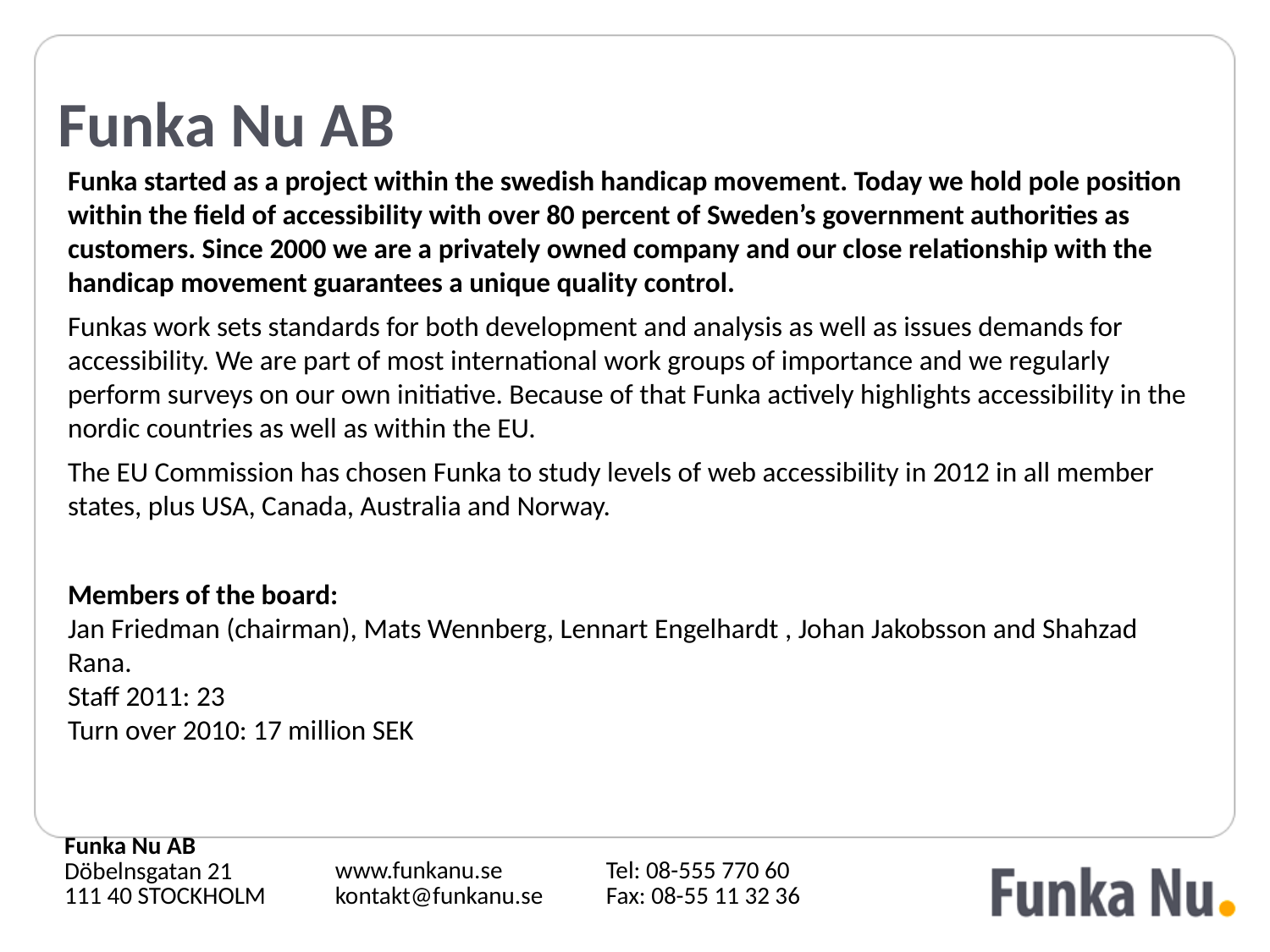

# Funka Nu AB
Funka started as a project within the swedish handicap movement. Today we hold pole position within the field of accessibility with over 80 percent of Sweden’s government authorities as customers. Since 2000 we are a privately owned company and our close relationship with the handicap movement guarantees a unique quality control.
Funkas work sets standards for both development and analysis as well as issues demands for accessibility. We are part of most international work groups of importance and we regularly perform surveys on our own initiative. Because of that Funka actively highlights accessibility in the nordic countries as well as within the EU.
The EU Commission has chosen Funka to study levels of web accessibility in 2012 in all member states, plus USA, Canada, Australia and Norway.

Members of the board:
Jan Friedman (chairman), Mats Wennberg, Lennart Engelhardt , Johan Jakobsson and Shahzad Rana.
Staff 2011: 23
Turn over 2010: 17 million SEK
| Funka Nu AB Döbelnsgatan 21 111 40 STOCKHOLM | www.funkanu.se kontakt@funkanu.se | Tel: 08-555 770 60 Fax: 08-55 11 32 36 |
| --- | --- | --- |